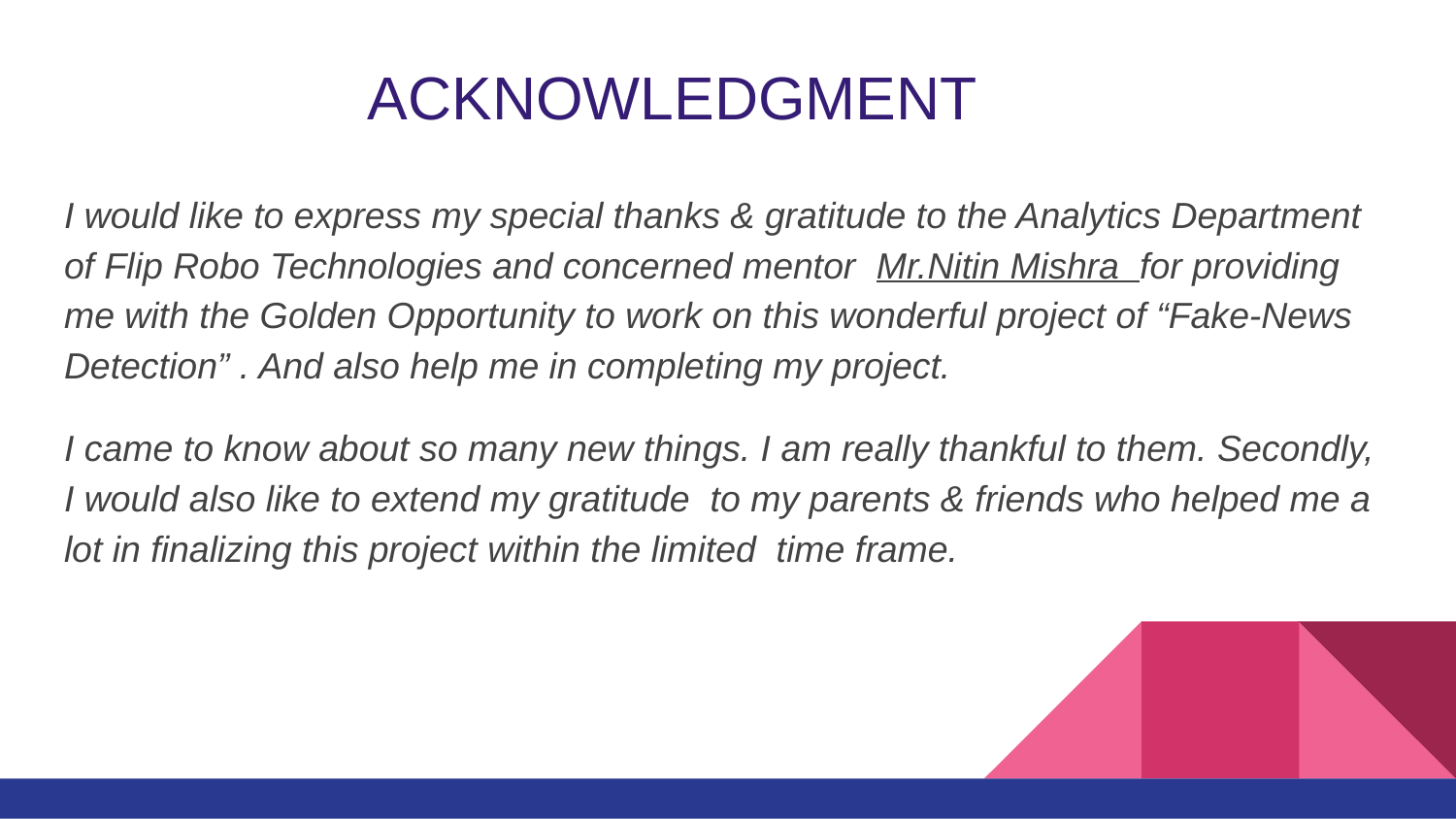

# ACKNOWLEDGMENT

I would like to express my special thanks & gratitude to the Analytics Department of Flip Robo Technologies and concerned mentor  Mr.Nitin Mishra  for providing me with the Golden Opportunity to work on this wonderful project of “Fake-News Detection” . And also help me in completing my project.
I came to know about so many new things. I am really thankful to them. Secondly, I would also like to extend my gratitude  to my parents & friends who helped me a lot in finalizing this project within the limited  time frame.